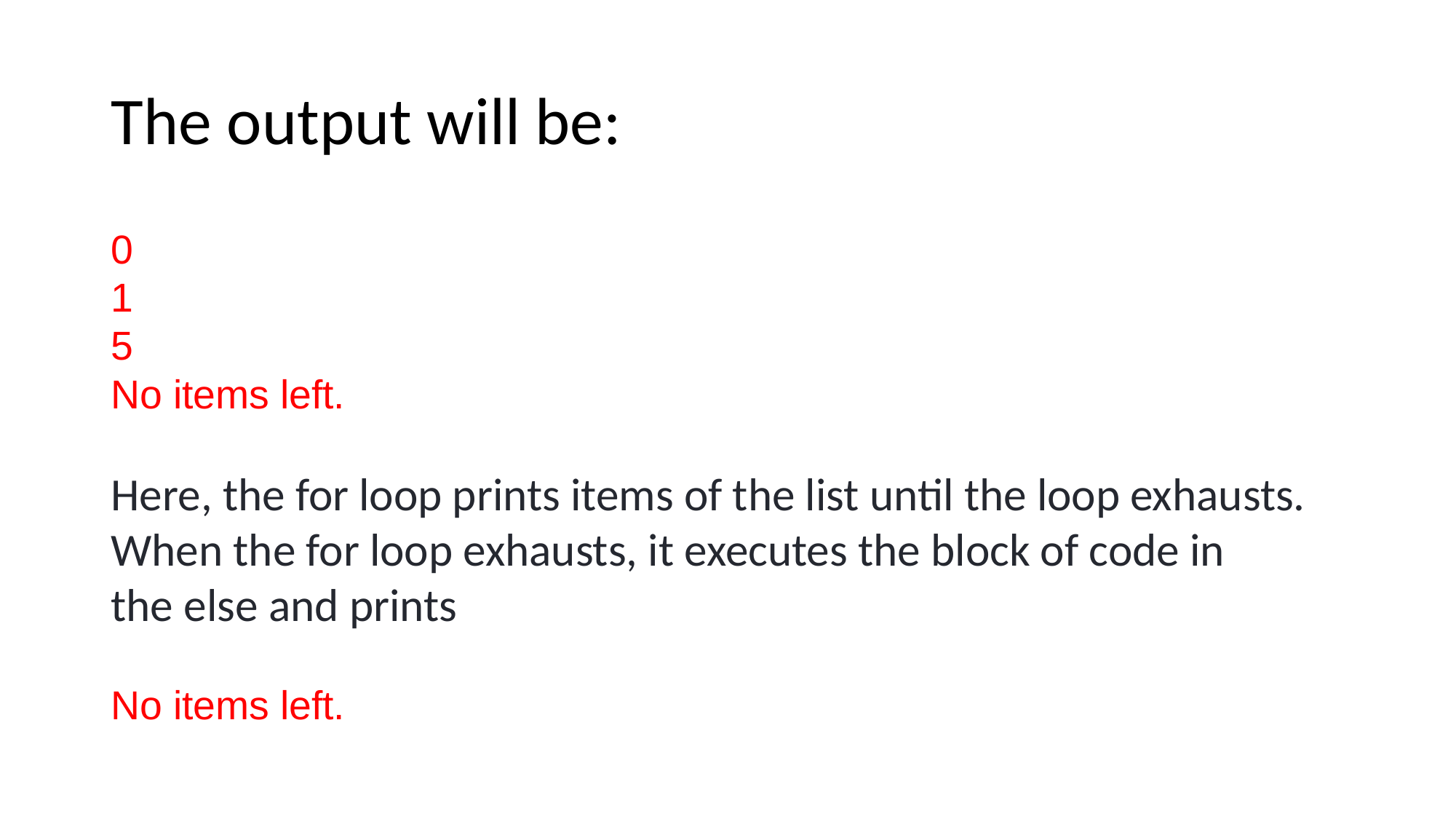

# The output will be:
0
1
5
No items left.

Here, the for loop prints items of the list until the loop exhausts. When the for loop exhausts, it executes the block of code in the else and prints

No items left.